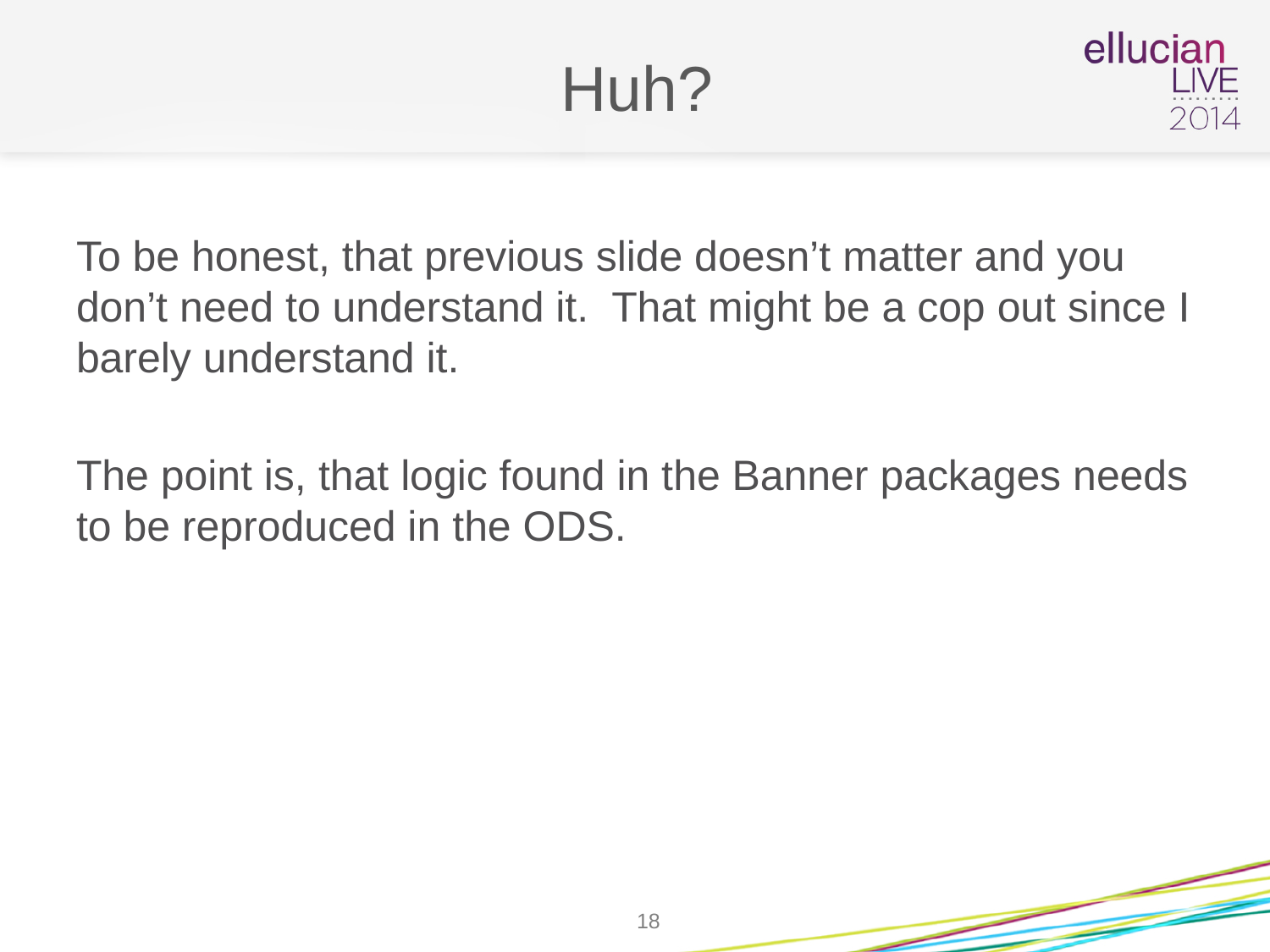

# Huh?
To be honest, that previous slide doesn’t matter and you don’t need to understand it.  That might be a cop out since I barely understand it.

The point is, that logic found in the Banner packages needs to be reproduced in the ODS.

18